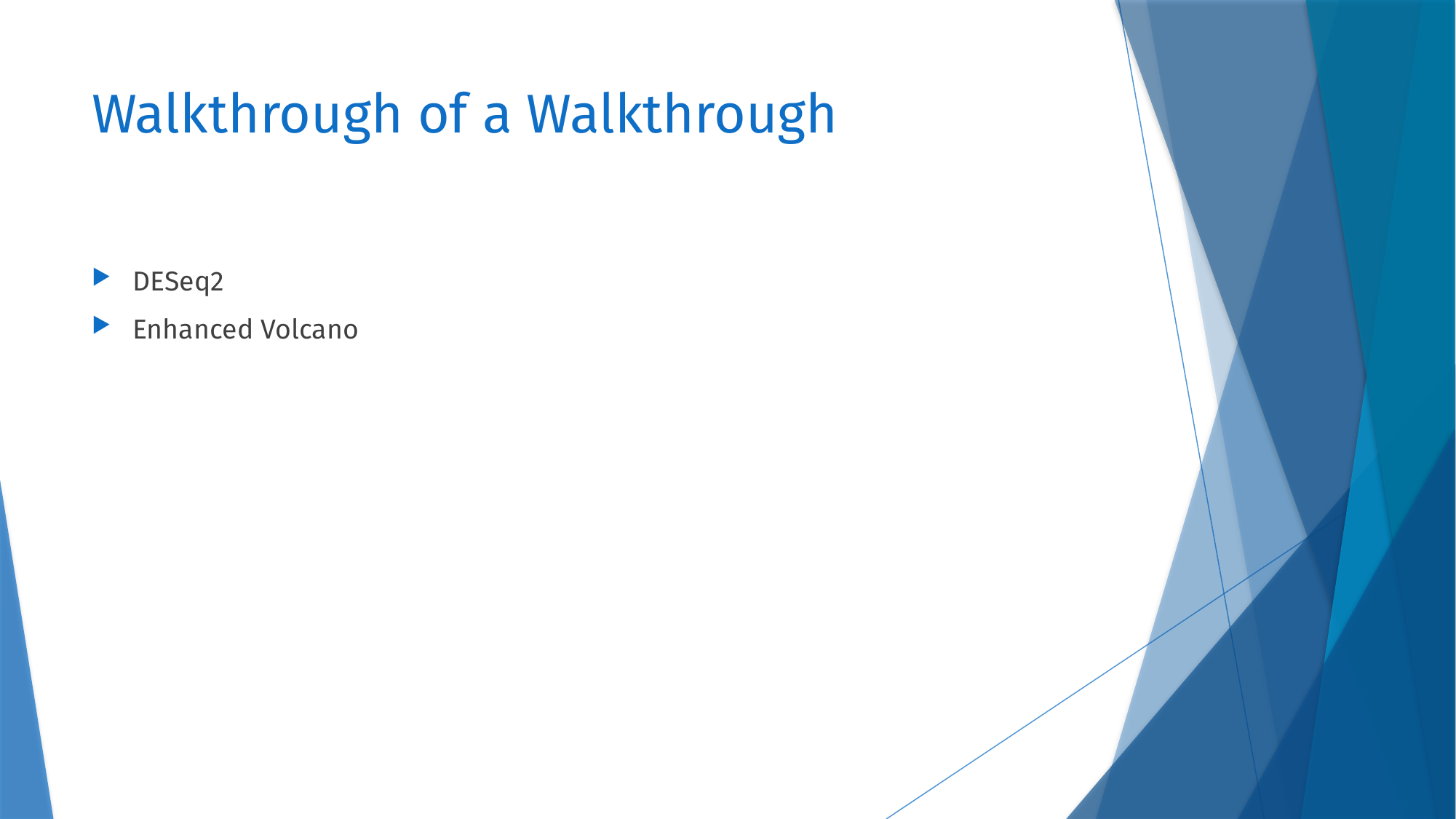

# Walkthrough of a Walkthrough
DESeq2
Enhanced Volcano